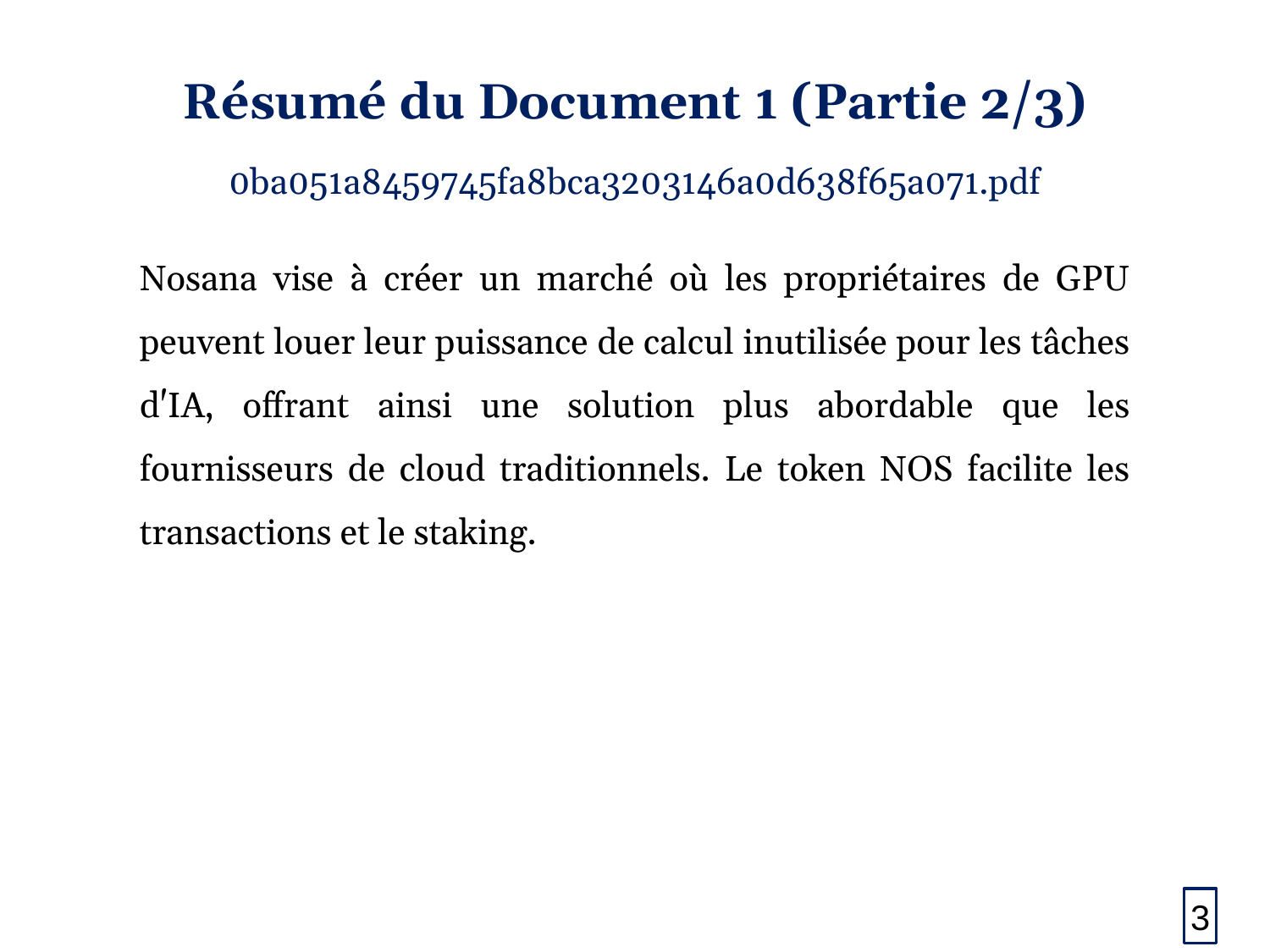

#
Résumé du Document 1 (Partie 2/3)
0ba051a8459745fa8bca3203146a0d638f65a071.pdf

Nosana vise à créer un marché où les propriétaires de GPU peuvent louer leur puissance de calcul inutilisée pour les tâches d'IA, offrant ainsi une solution plus abordable que les fournisseurs de cloud traditionnels. Le token NOS facilite les transactions et le staking.
3